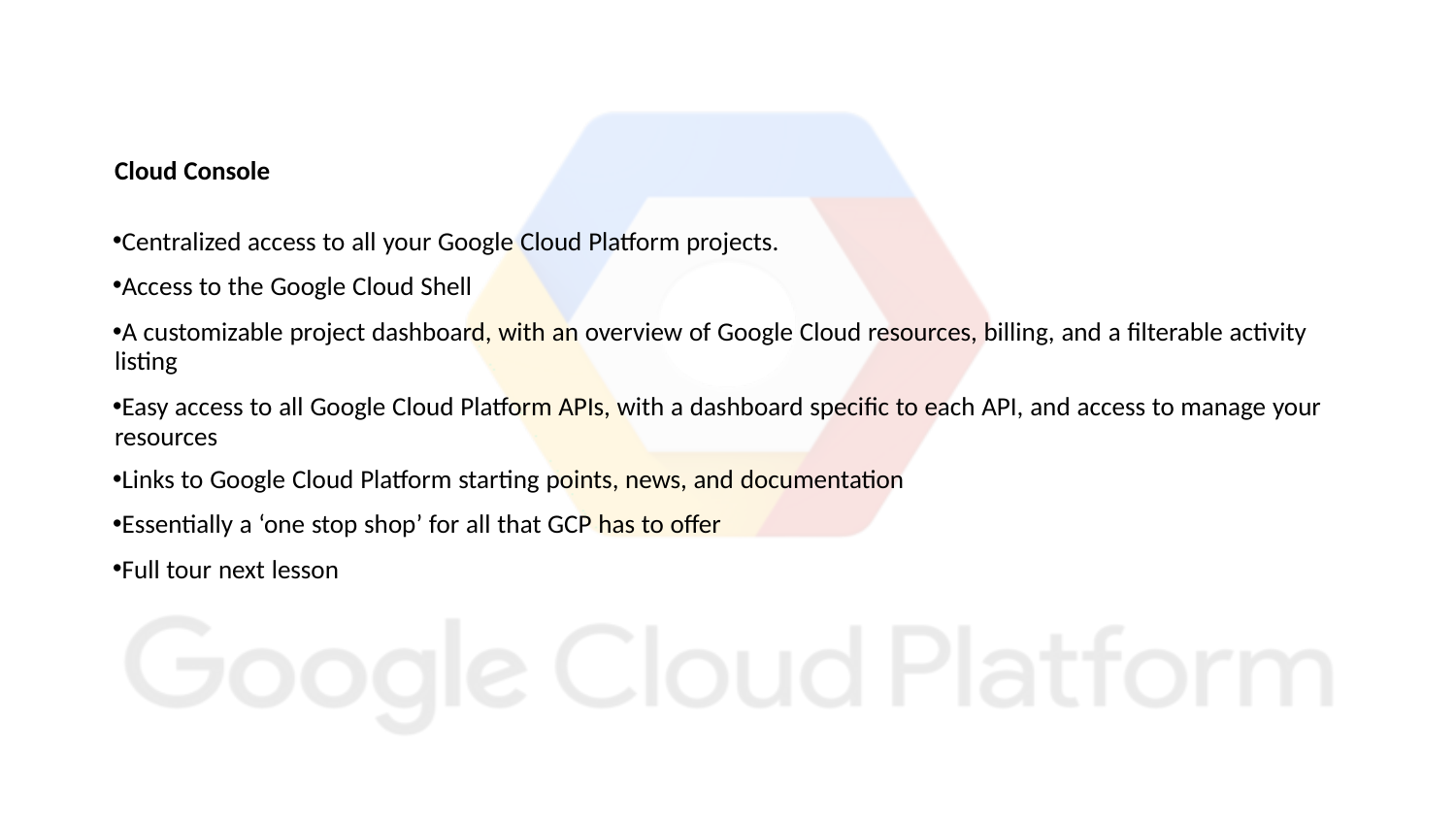

Cloud Console

Centralized access to all your Google Cloud Platform projects.
Access to the Google Cloud Shell
A customizable project dashboard, with an overview of Google Cloud resources, billing, and a filterable activity listing
Easy access to all Google Cloud Platform APIs, with a dashboard specific to each API, and access to manage your resources
Links to Google Cloud Platform starting points, news, and documentation
Essentially a ‘one stop shop’ for all that GCP has to offer
Full tour next lesson